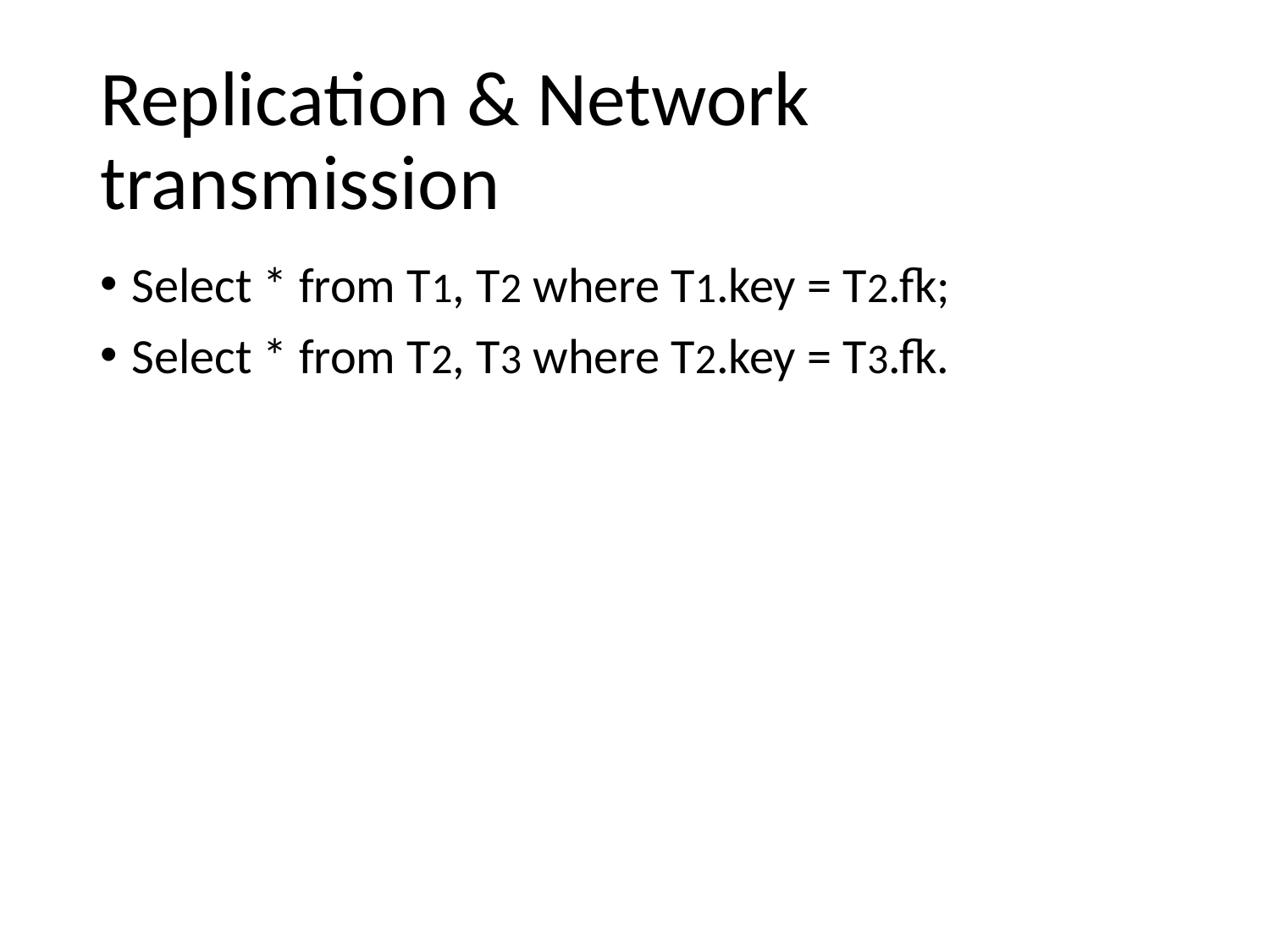

# Replication & Network transmission
Select * from T1, T2 where T1.key = T2.fk;
Select * from T2, T3 where T2.key = T3.fk.